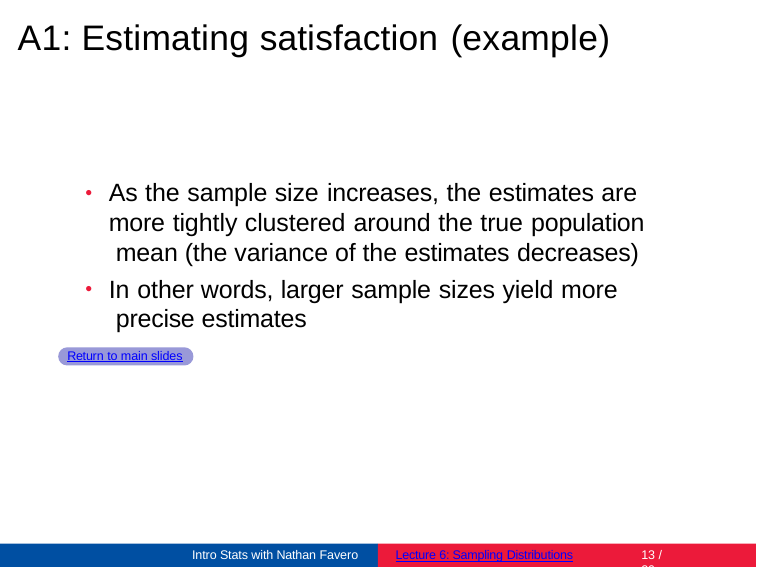

# A1: Estimating satisfaction (example)
As the sample size increases, the estimates are  more tightly clustered around the true population  mean (the variance of the estimates decreases)
In other words, larger sample sizes yield more  precise estimates
Return to main slides

Intro Stats with Nathan Favero
Lecture 6: Sampling Distributions
13 / 26